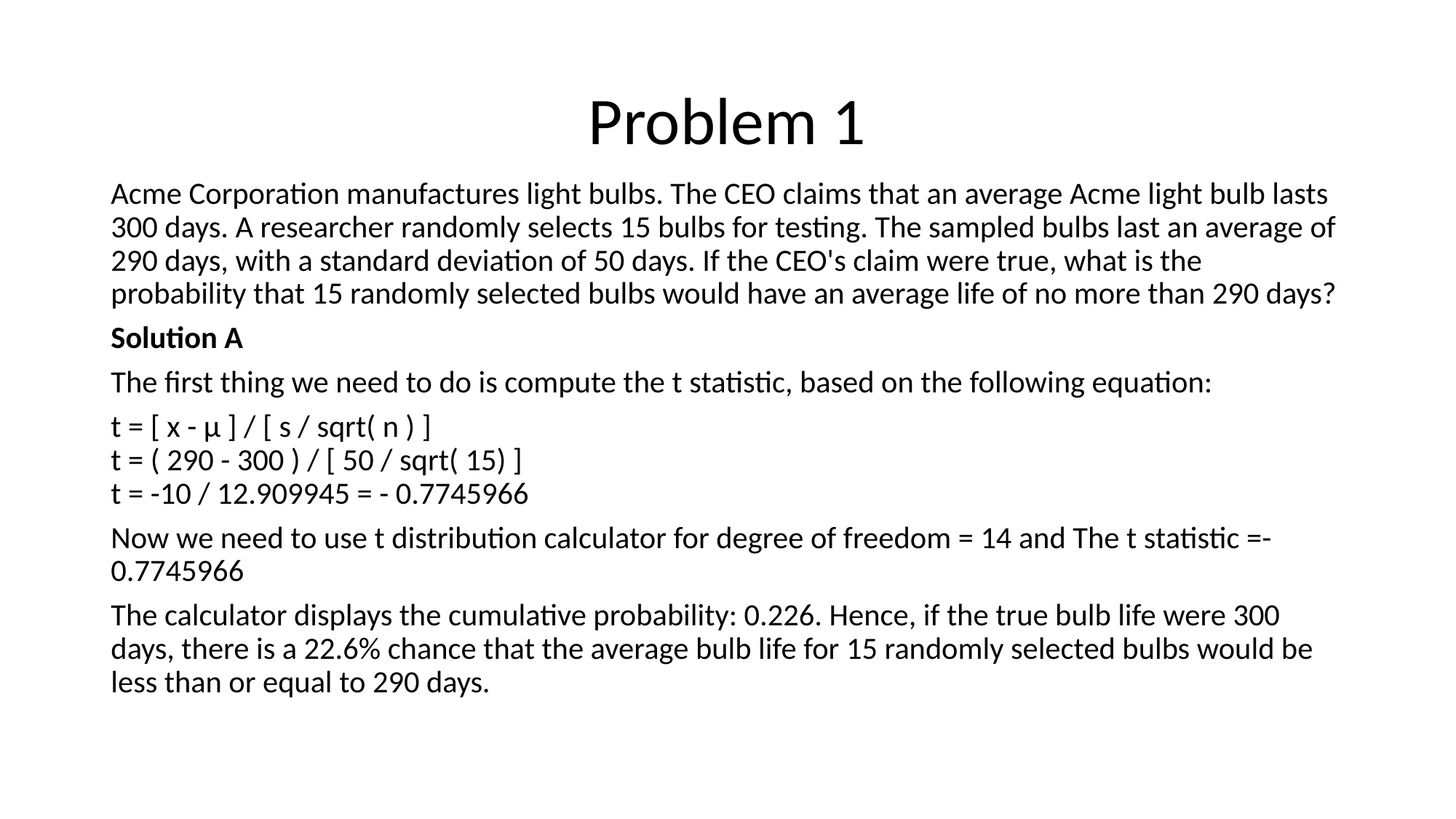

# Problem 1
Acme Corporation manufactures light bulbs. The CEO claims that an average Acme light bulb lasts 300 days. A researcher randomly selects 15 bulbs for testing. The sampled bulbs last an average of 290 days, with a standard deviation of 50 days. If the CEO's claim were true, what is the probability that 15 randomly selected bulbs would have an average life of no more than 290 days?
Solution A
The first thing we need to do is compute the t statistic, based on the following equation:
t = [ x - μ ] / [ s / sqrt( n ) ]
t = ( 290 - 300 ) / [ 50 / sqrt( 15) ]
t = -10 / 12.909945 = - 0.7745966
Now we need to use t distribution calculator for degree of freedom = 14 and The t statistic =- 0.7745966
The calculator displays the cumulative probability: 0.226. Hence, if the true bulb life were 300 days, there is a 22.6% chance that the average bulb life for 15 randomly selected bulbs would be less than or equal to 290 days.